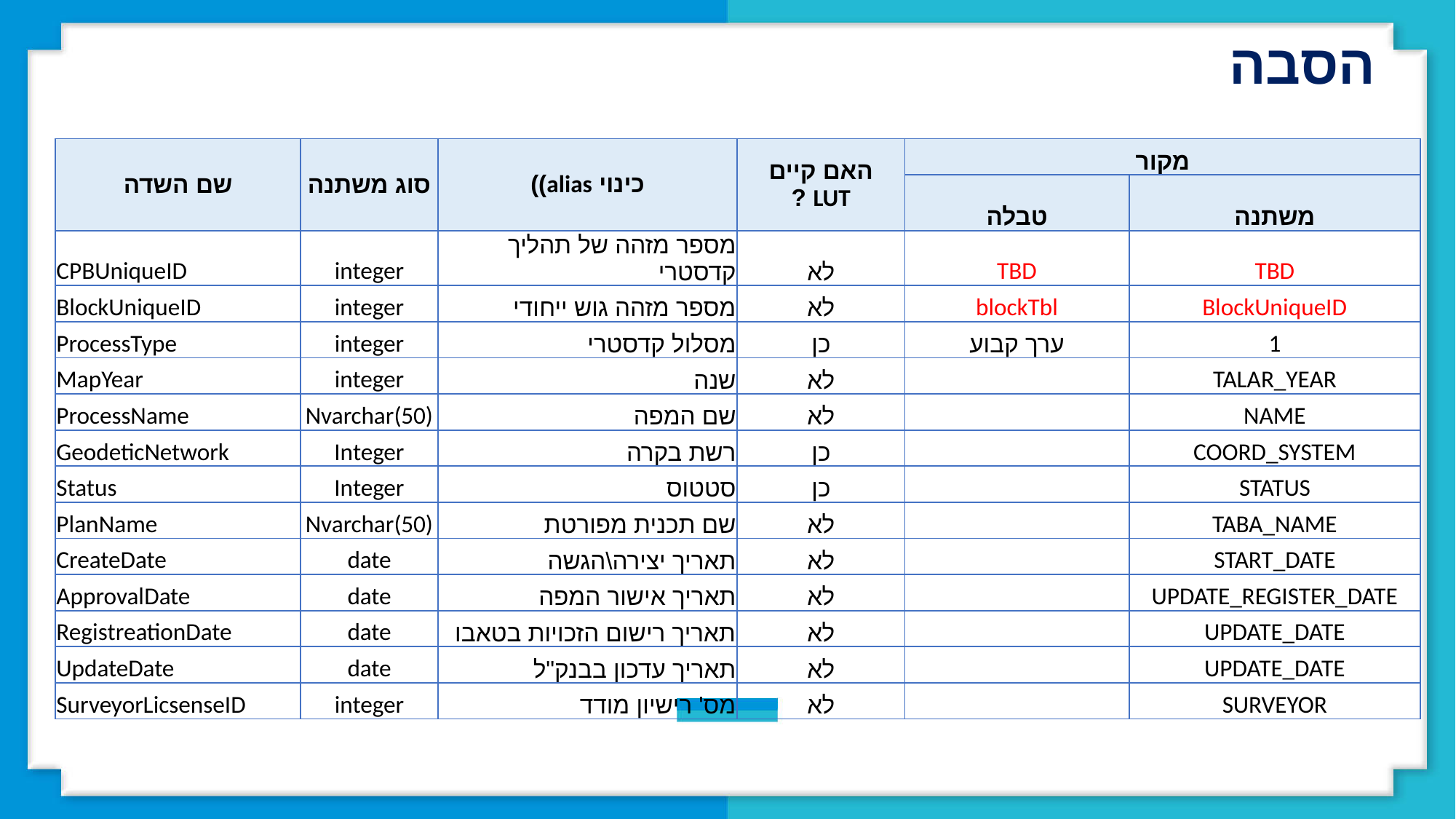

הסבה
| שם השדה | סוג משתנה | כינוי alias)) | האם קיים LUT ? | מקור |  |
| --- | --- | --- | --- | --- | --- |
|  |  |  |  | טבלה | משתנה |
| CPBUniqueID | integer | מספר מזהה של תהליך קדסטרי | לא | TBD | TBD |
| BlockUniqueID | integer | מספר מזהה גוש ייחודי | לא | blockTbl | BlockUniqueID |
| ProcessType | integer | מסלול קדסטרי | כן | ערך קבוע | 1 |
| MapYear | integer | שנה | לא |  | TALAR\_YEAR |
| ProcessName | Nvarchar(50) | שם המפה | לא |  | NAME |
| GeodeticNetwork | Integer | רשת בקרה | כן |  | COORD\_SYSTEM |
| Status | Integer | סטטוס | כן |  | STATUS |
| PlanName | Nvarchar(50) | שם תכנית מפורטת | לא |  | TABA\_NAME |
| CreateDate | date | תאריך יצירה\הגשה | לא |  | START\_DATE |
| ApprovalDate | date | תאריך אישור המפה | לא |  | UPDATE\_REGISTER\_DATE |
| RegistreationDate | date | תאריך רישום הזכויות בטאבו | לא |  | UPDATE\_DATE |
| UpdateDate | date | תאריך עדכון בבנק"ל | לא |  | UPDATE\_DATE |
| SurveyorLicsenseID | integer | מס' רישיון מודד | לא |  | SURVEYOR |